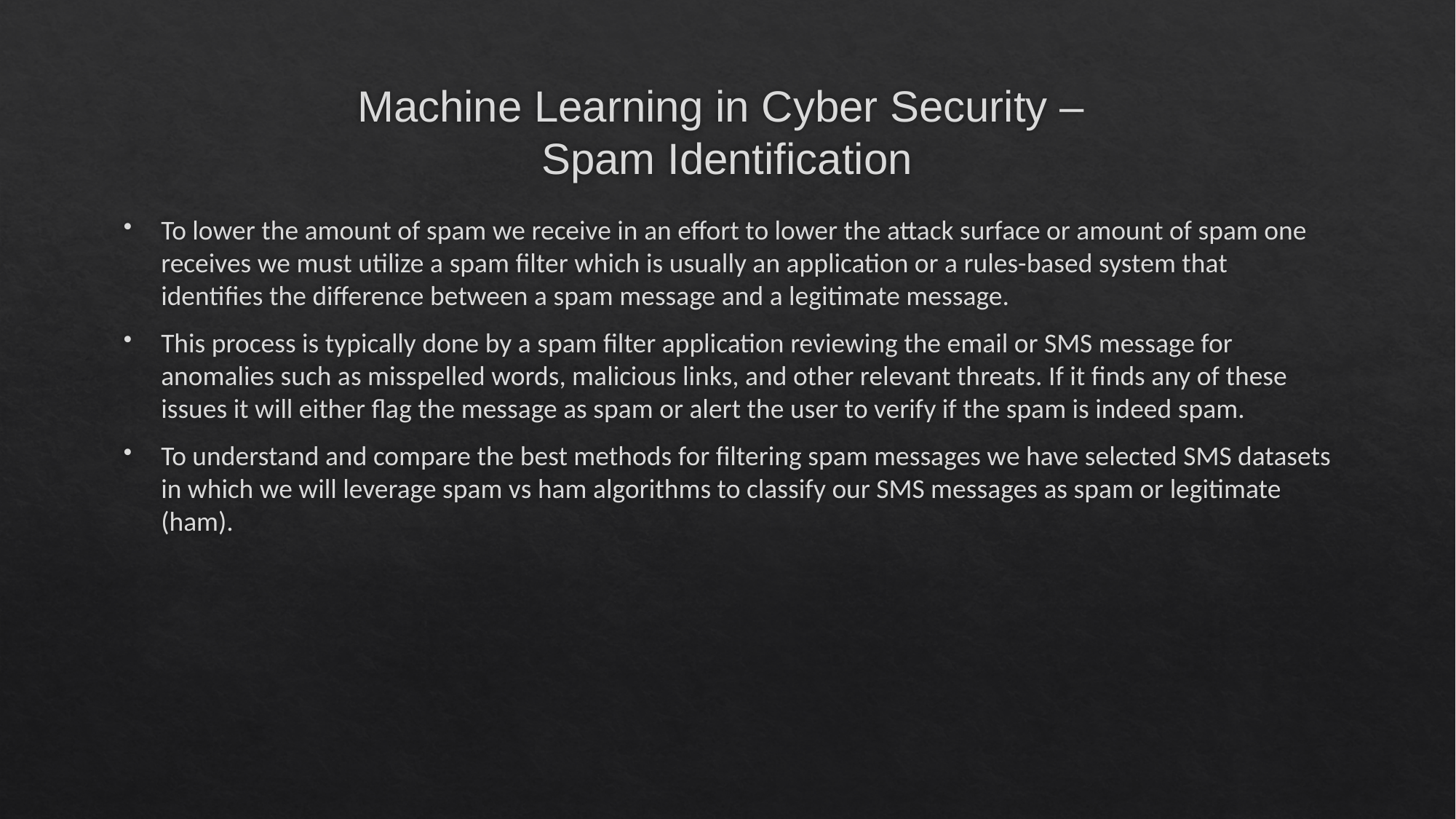

# Machine Learning in Cyber Security – Spam Identification
To lower the amount of spam we receive in an effort to lower the attack surface or amount of spam one receives we must utilize a spam filter which is usually an application or a rules-based system that identifies the difference between a spam message and a legitimate message.
This process is typically done by a spam filter application reviewing the email or SMS message for anomalies such as misspelled words, malicious links, and other relevant threats. If it finds any of these issues it will either flag the message as spam or alert the user to verify if the spam is indeed spam.
To understand and compare the best methods for filtering spam messages we have selected SMS datasets in which we will leverage spam vs ham algorithms to classify our SMS messages as spam or legitimate (ham).